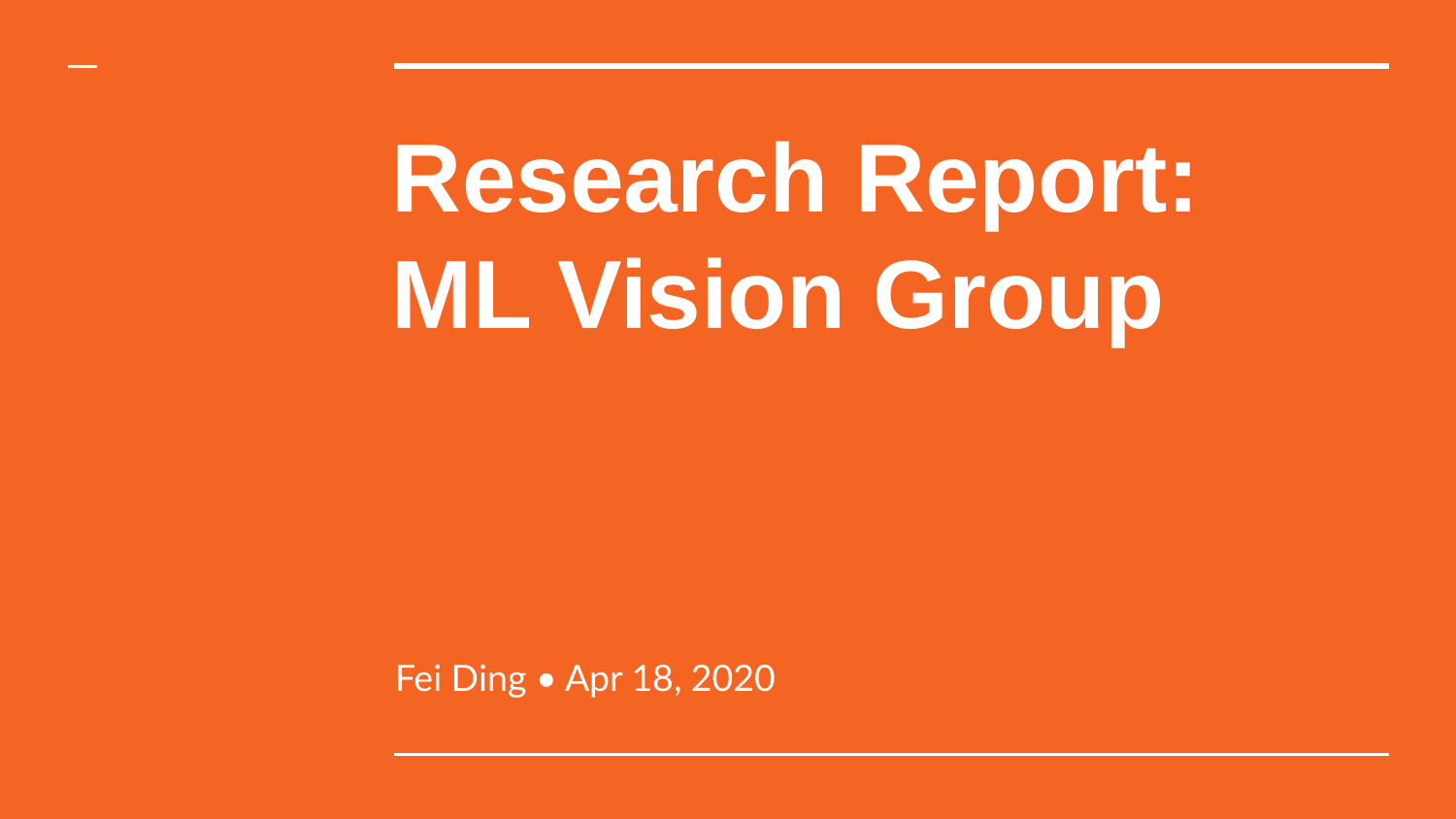

# Research Report: ML Vision Group
Fei Ding • Apr 18, 2020